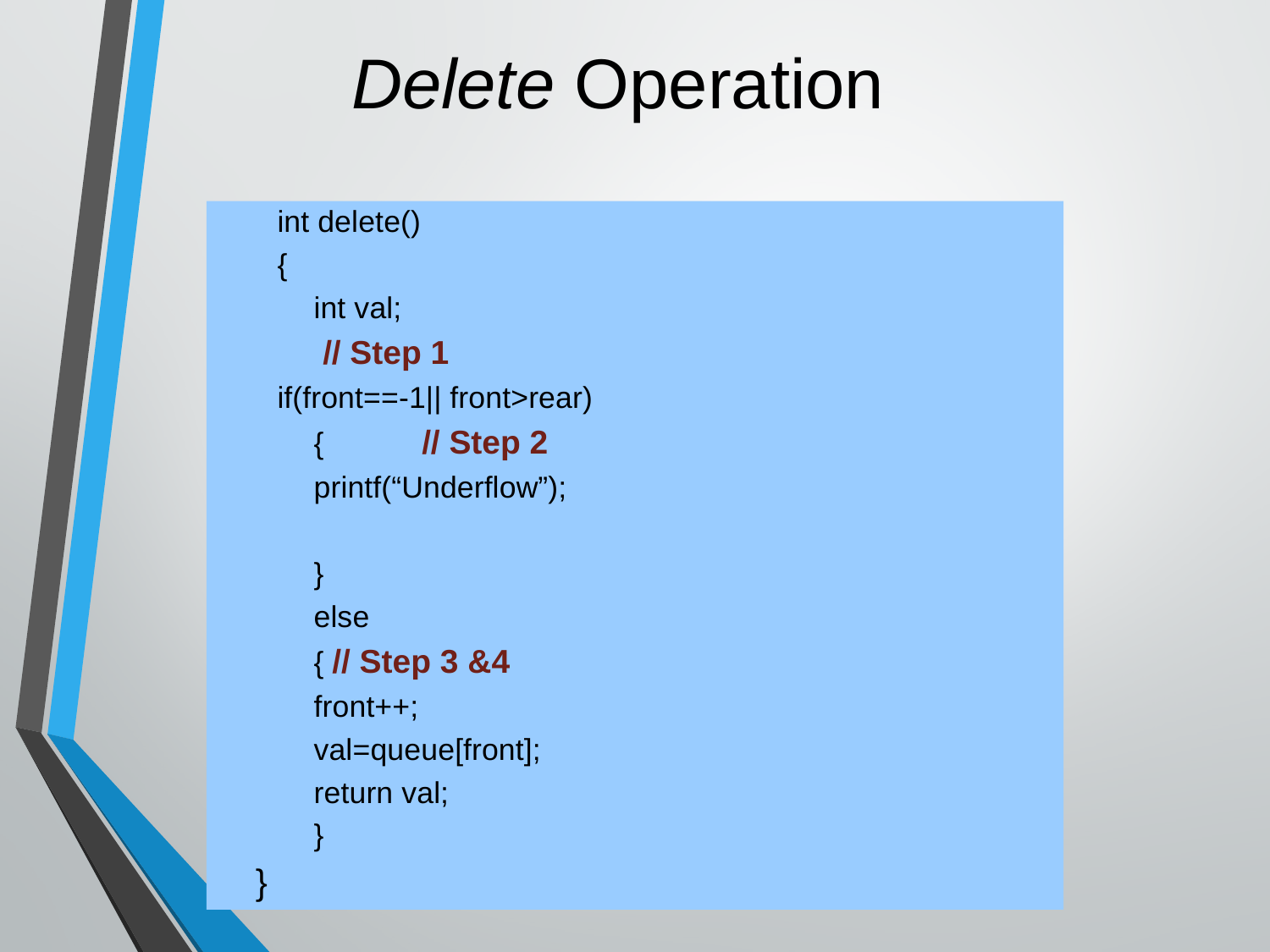

# Delete Operation
int delete()
{
	int val;
	 // Step 1
if(front==-1|| front>rear)
		{	 // Step 2
			printf(“Underflow”);

		}
	else
		{ // Step 3 &4
			front++;
			val=queue[front];
			return val;
		}
	}